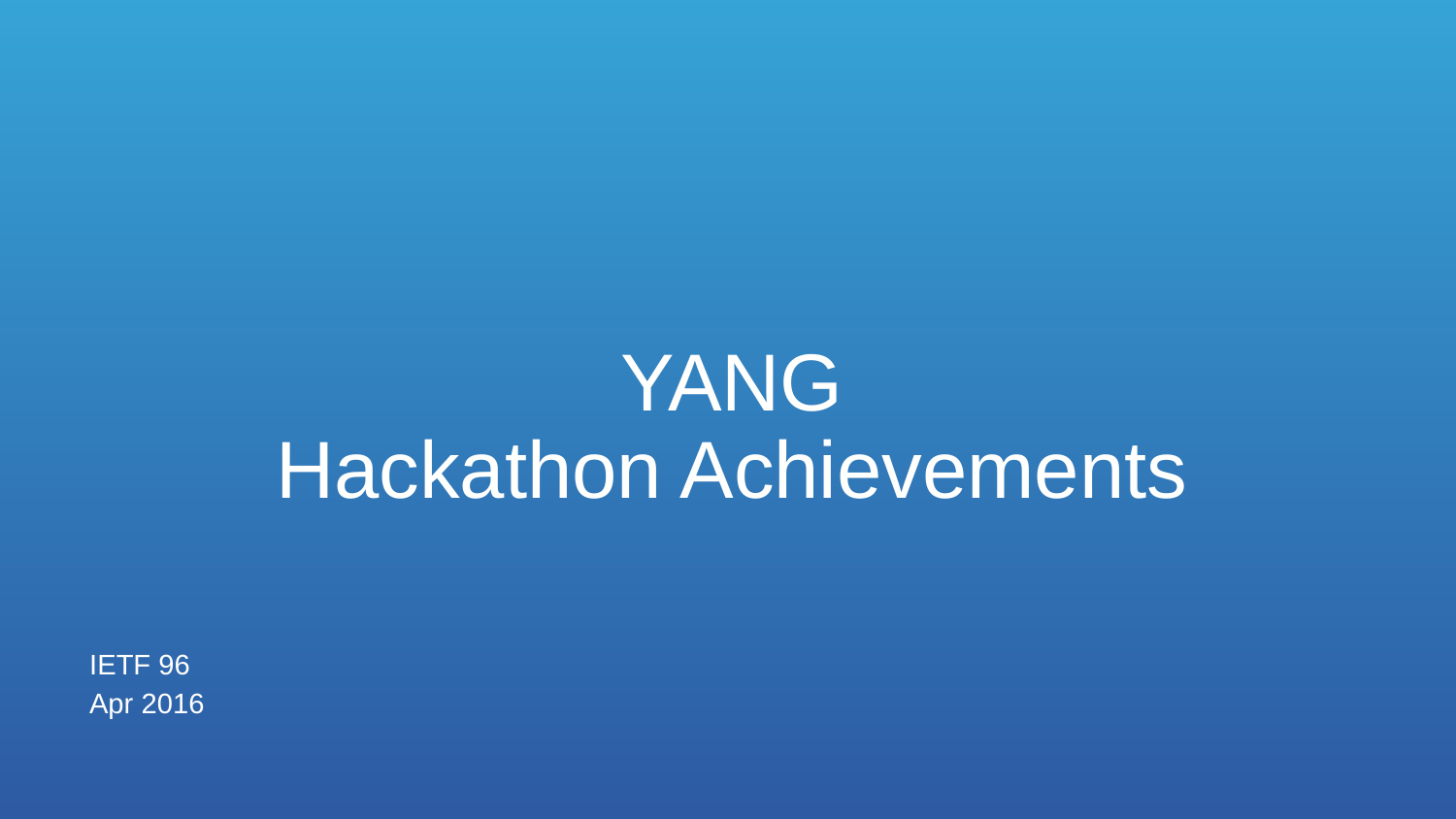

# YANG Hackathon Achievements

IETF 96
Apr 2016